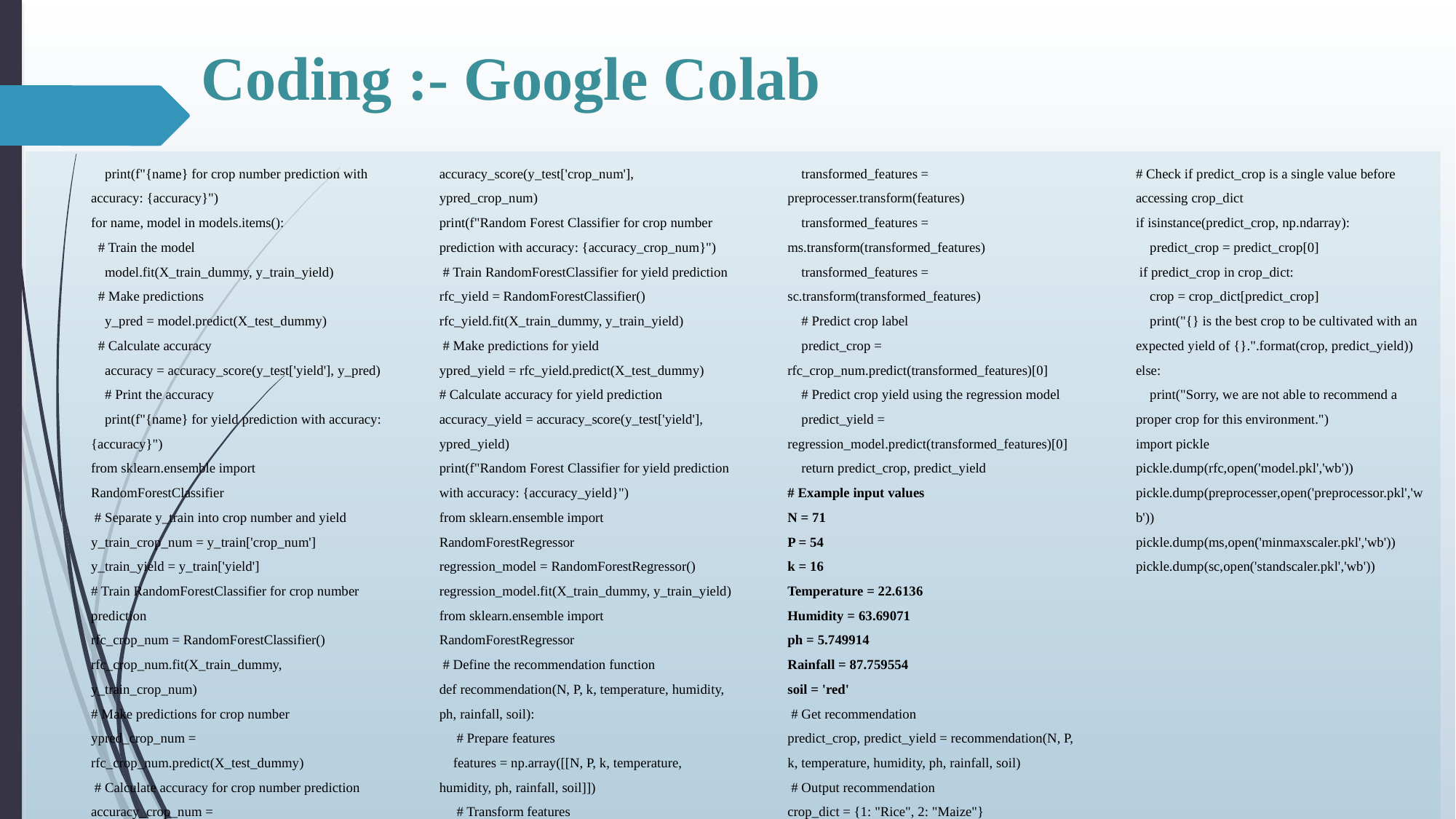

# Coding :- Google Colab

    print(f"{name} for crop number prediction with accuracy: {accuracy}")
for name, model in models.items():
  # Train the model
    model.fit(X_train_dummy, y_train_yield)
  # Make predictions
    y_pred = model.predict(X_test_dummy)
  # Calculate accuracy
    accuracy = accuracy_score(y_test['yield'], y_pred)
    # Print the accuracy
    print(f"{name} for yield prediction with accuracy: {accuracy}")
from sklearn.ensemble import RandomForestClassifier
 # Separate y_train into crop number and yield
y_train_crop_num = y_train['crop_num']
y_train_yield = y_train['yield']
# Train RandomForestClassifier for crop number prediction
rfc_crop_num = RandomForestClassifier()
rfc_crop_num.fit(X_train_dummy, y_train_crop_num)
# Make predictions for crop number
ypred_crop_num = rfc_crop_num.predict(X_test_dummy)
 # Calculate accuracy for crop number prediction
accuracy_crop_num = accuracy_score(y_test['crop_num'], ypred_crop_num)
print(f"Random Forest Classifier for crop number prediction with accuracy: {accuracy_crop_num}")
 # Train RandomForestClassifier for yield prediction
rfc_yield = RandomForestClassifier()
rfc_yield.fit(X_train_dummy, y_train_yield)
 # Make predictions for yield
ypred_yield = rfc_yield.predict(X_test_dummy)
# Calculate accuracy for yield prediction
accuracy_yield = accuracy_score(y_test['yield'], ypred_yield)
print(f"Random Forest Classifier for yield prediction with accuracy: {accuracy_yield}")
from sklearn.ensemble import RandomForestRegressor
regression_model = RandomForestRegressor()
regression_model.fit(X_train_dummy, y_train_yield)
from sklearn.ensemble import RandomForestRegressor
 # Define the recommendation function
def recommendation(N, P, k, temperature, humidity, ph, rainfall, soil):
     # Prepare features
    features = np.array([[N, P, k, temperature, humidity, ph, rainfall, soil]])
     # Transform features
    transformed_features = preprocesser.transform(features)
    transformed_features = ms.transform(transformed_features)
    transformed_features = sc.transform(transformed_features)
    # Predict crop label
    predict_crop = rfc_crop_num.predict(transformed_features)[0]
    # Predict crop yield using the regression model
    predict_yield = regression_model.predict(transformed_features)[0]
    return predict_crop, predict_yield
# Example input values
N = 71
P = 54
k = 16
Temperature = 22.6136
Humidity = 63.69071
ph = 5.749914
Rainfall = 87.759554
soil = 'red'
 # Get recommendation
predict_crop, predict_yield = recommendation(N, P, k, temperature, humidity, ph, rainfall, soil)
 # Output recommendation
crop_dict = {1: "Rice", 2: "Maize"}
# Check if predict_crop is a single value before accessing crop_dict
if isinstance(predict_crop, np.ndarray):
    predict_crop = predict_crop[0]
 if predict_crop in crop_dict:
    crop = crop_dict[predict_crop]
    print("{} is the best crop to be cultivated with an expected yield of {}.".format(crop, predict_yield))
else:
    print("Sorry, we are not able to recommend a proper crop for this environment.")
import pickle
pickle.dump(rfc,open('model.pkl','wb'))
pickle.dump(preprocesser,open('preprocessor.pkl','wb'))
pickle.dump(ms,open('minmaxscaler.pkl','wb'))
pickle.dump(sc,open('standscaler.pkl','wb'))